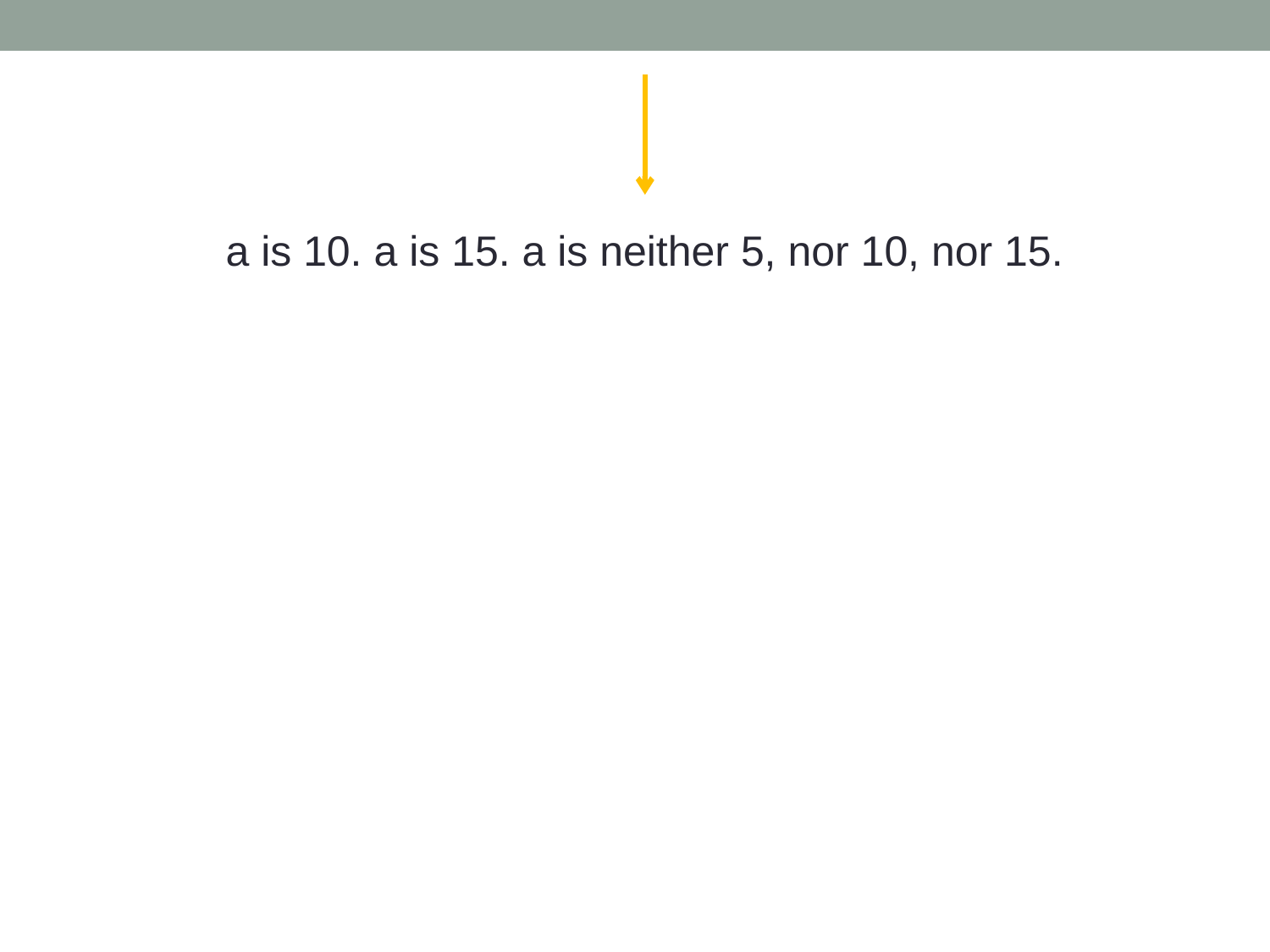

a is 10. a is 15. a is neither 5, nor 10, nor 15.